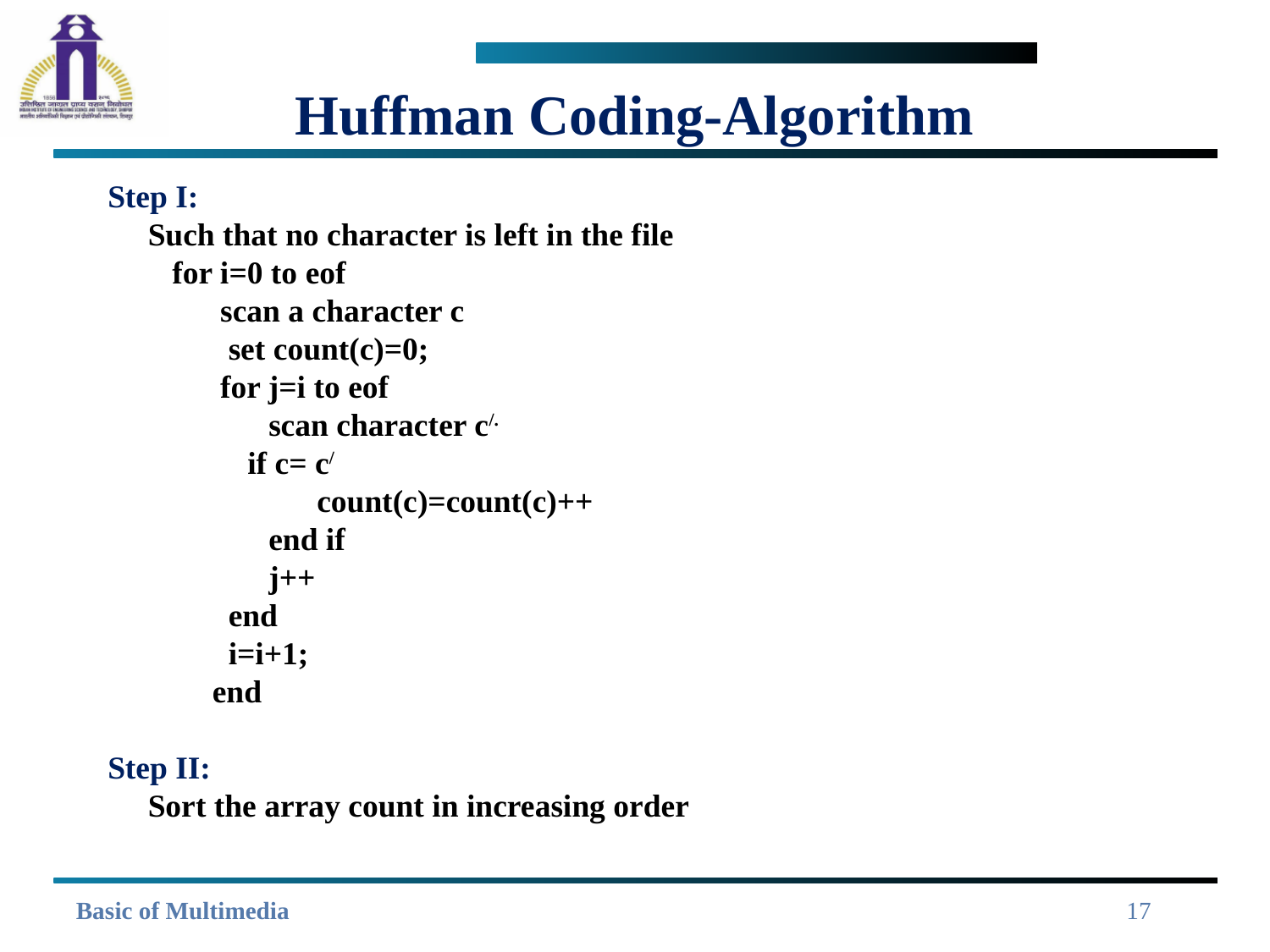

# Huffman Coding-Algorithm

Step I:
     Such that no character is left in the file
        for i=0 to eof
              scan a character c
               set count(c)=0;
              for j=i to eof
                    scan character c/.
                              if c= c/
                          count(c)=count(c)++
                    end if
                    j++
               end
               i=i+1;
             end

Step II:
     Sort the array count in increasing order

17